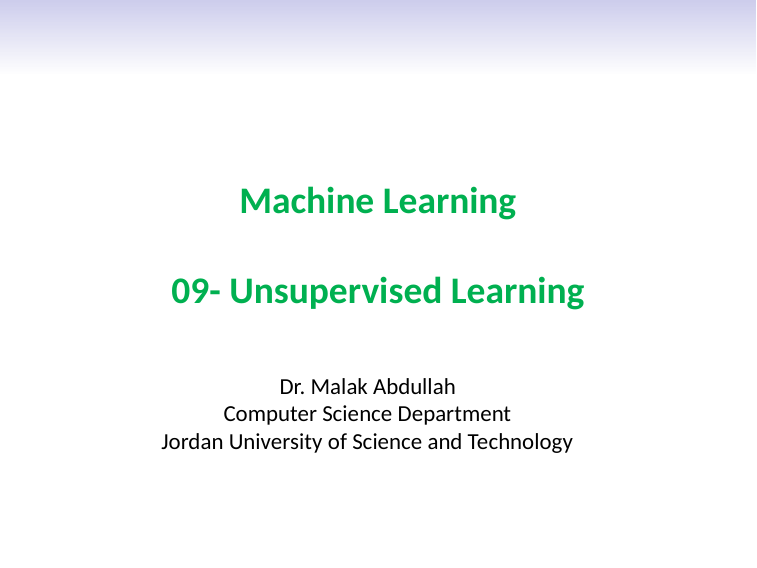

# Machine Learning 09- Unsupervised Learning
Dr. Malak Abdullah
Computer Science Department
Jordan University of Science and Technology